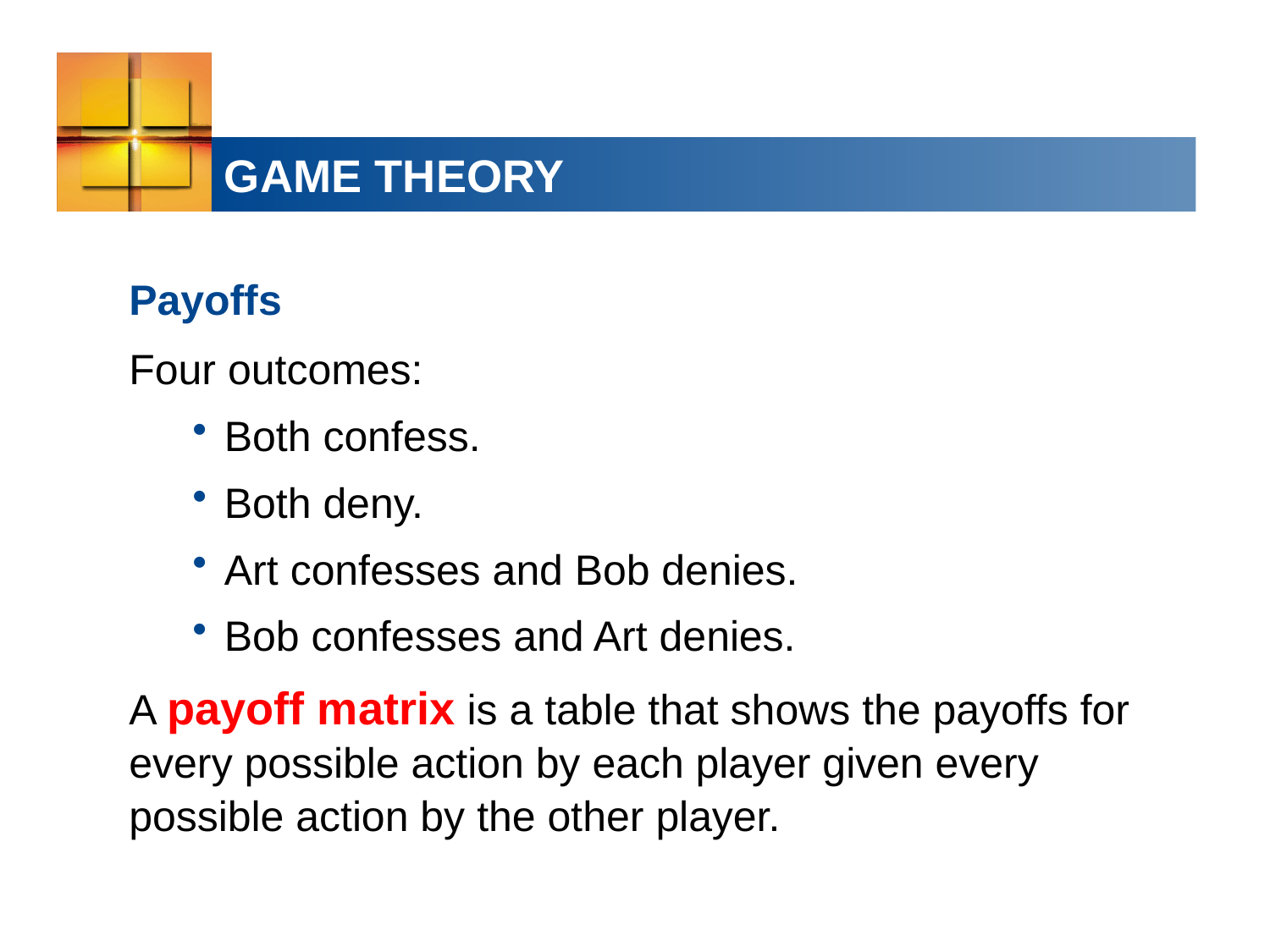

# GAME THEORY
Payoffs
Four outcomes:
Both confess.
Both deny.
Art confesses and Bob denies.
Bob confesses and Art denies.
A payoff matrix is a table that shows the payoffs for every possible action by each player given every possible action by the other player.